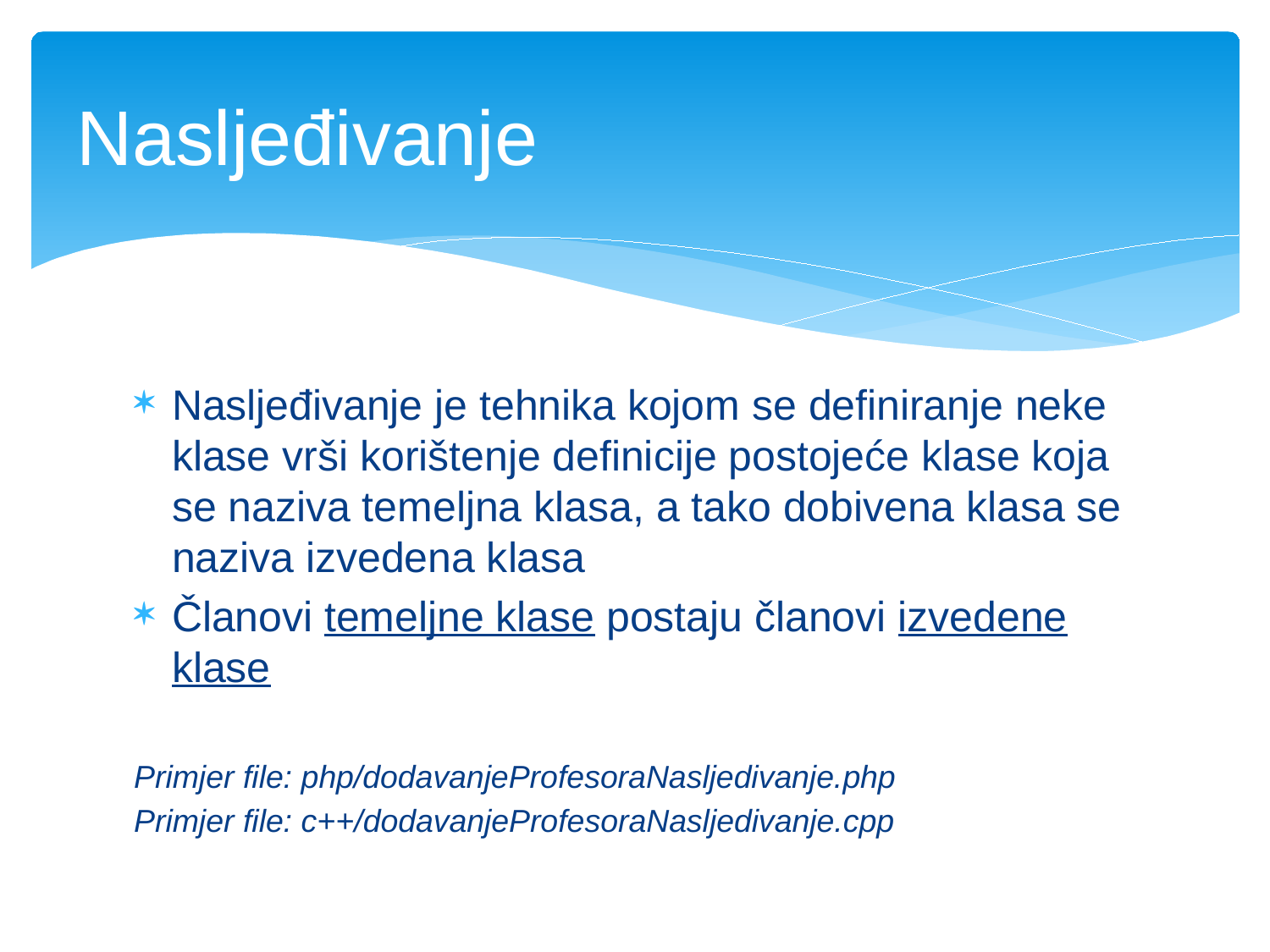

# Nasljeđivanje
Nasljeđivanje je tehnika kojom se definiranje neke klase vrši korištenje definicije postojeće klase koja se naziva temeljna klasa, a tako dobivena klasa se naziva izvedena klasa
Članovi temeljne klase postaju članovi izvedene klase

Primjer file: php/dodavanjeProfesoraNasljedivanje.php
Primjer file: c++/dodavanjeProfesoraNasljedivanje.cpp